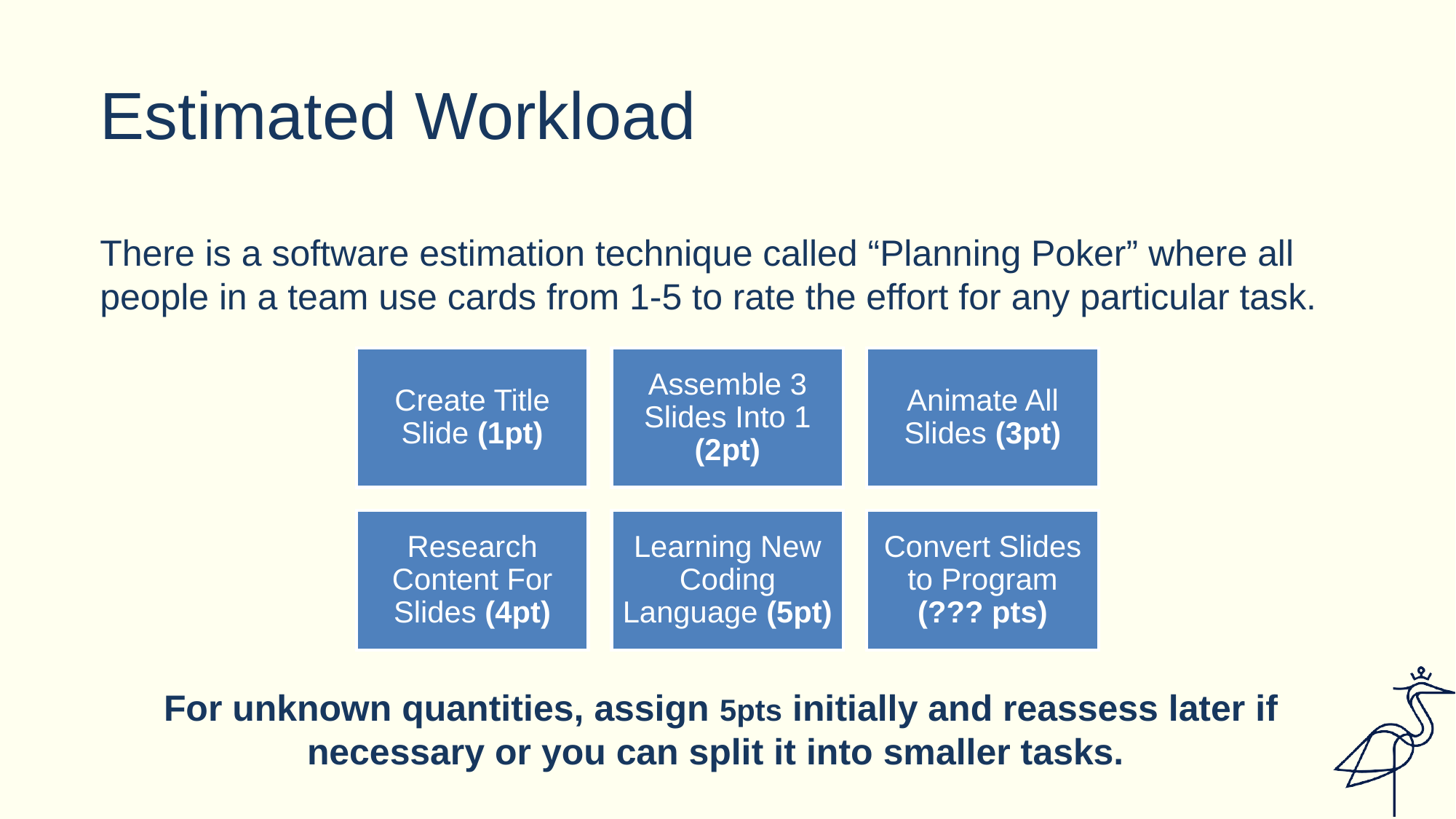

# Estimated Workload
There is a software estimation technique called “Planning Poker” where all people in a team use cards from 1-5 to rate the effort for any particular task.

Create Title Slide (1pt)
Assemble 3 Slides Into 1 (2pt)
Animate All Slides (3pt)
Research Content For Slides (4pt)
Learning New Coding Language (5pt)
Convert Slides to Program (??? pts)
For unknown quantities, assign 5pts initially and reassess later if necessary or you can split it into smaller tasks.